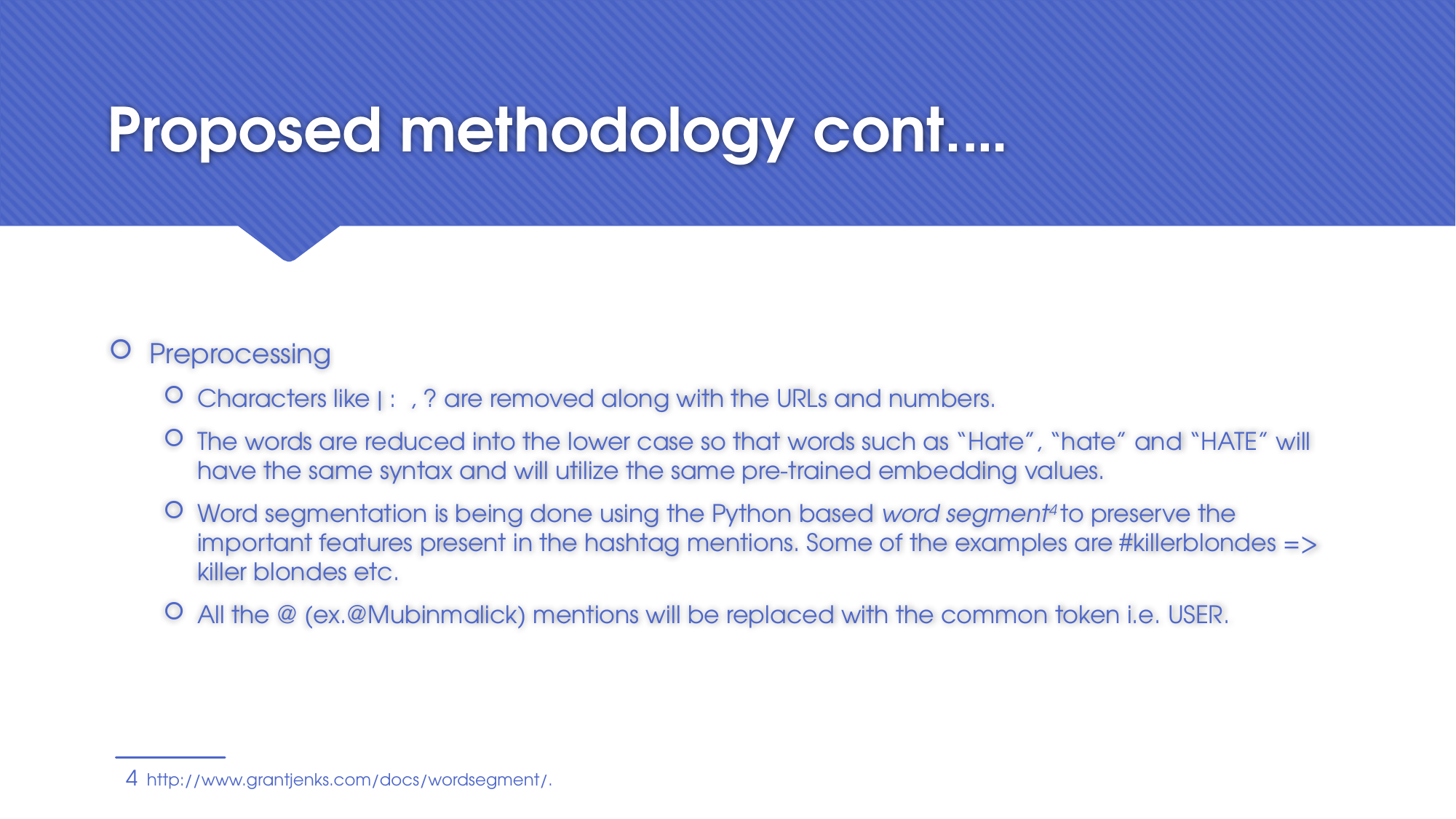

# Proposed methodology cont.…
Preprocessing
Characters like | :  , ? are removed along with the URLs and numbers.
The words are reduced into the lower case so that words such as “Hate”, “hate” and “HATE” will have the same syntax and will utilize the same pre-trained embedding values.
Word segmentation is being done using the Python based word segment4 to preserve the important features present in the hashtag mentions. Some of the examples are #killerblondes => killer blondes etc.
All the @ (ex.@Mubinmalick) mentions will be replaced with the common token i.e. USER.
4  http://www.grantjenks.com/docs/wordsegment/.